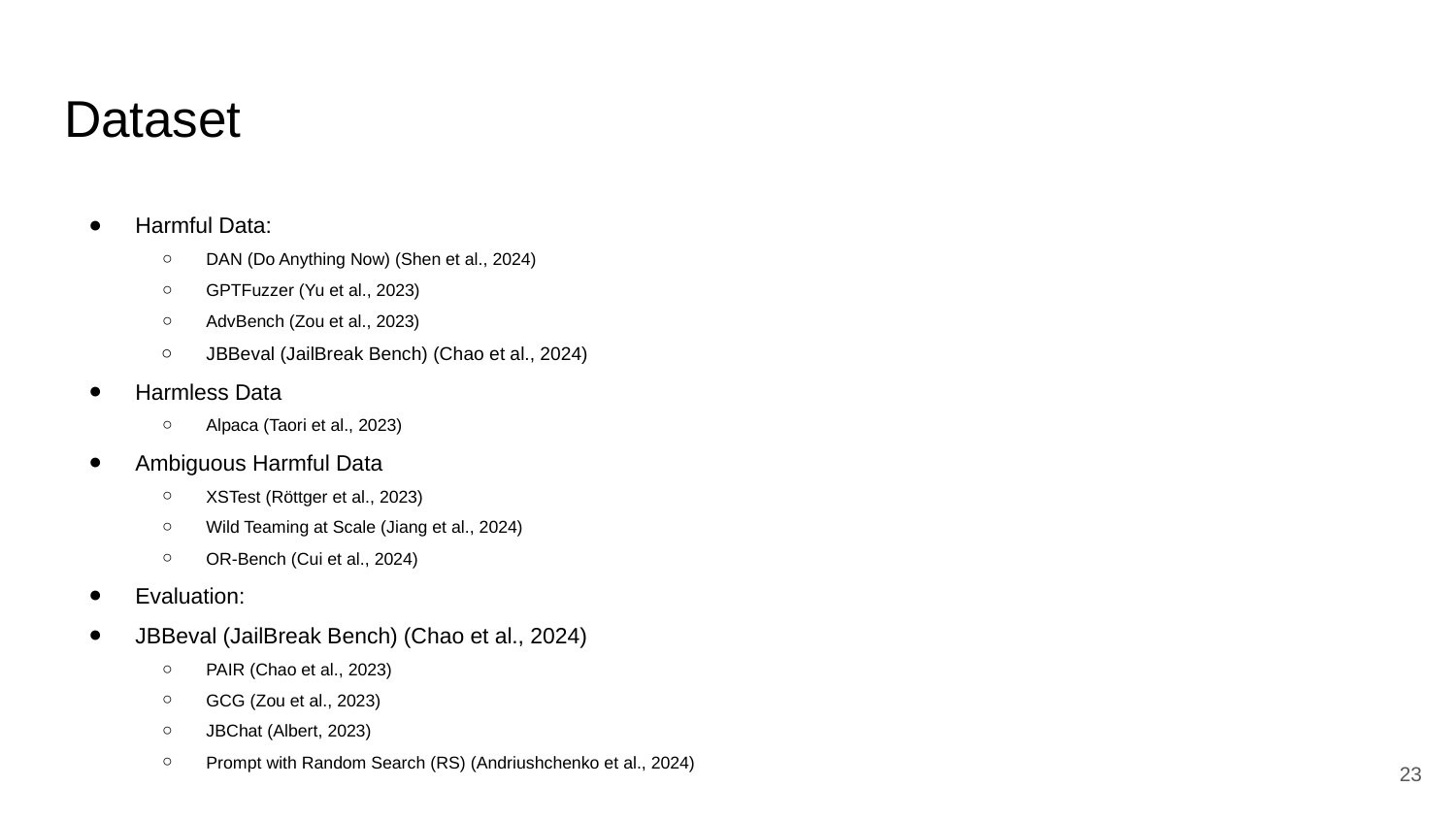

# Dataset
Harmful Data:
DAN (Do Anything Now) (Shen et al., 2024)
GPTFuzzer (Yu et al., 2023)
AdvBench (Zou et al., 2023)
JBBeval (JailBreak Bench) (Chao et al., 2024)
Harmless Data
Alpaca (Taori et al., 2023)
Ambiguous Harmful Data
XSTest (Röttger et al., 2023)
Wild Teaming at Scale (Jiang et al., 2024)
OR-Bench (Cui et al., 2024)
Evaluation:
JBBeval (JailBreak Bench) (Chao et al., 2024)
PAIR (Chao et al., 2023)
GCG (Zou et al., 2023)
JBChat (Albert, 2023)
Prompt with Random Search (RS) (Andriushchenko et al., 2024)

23